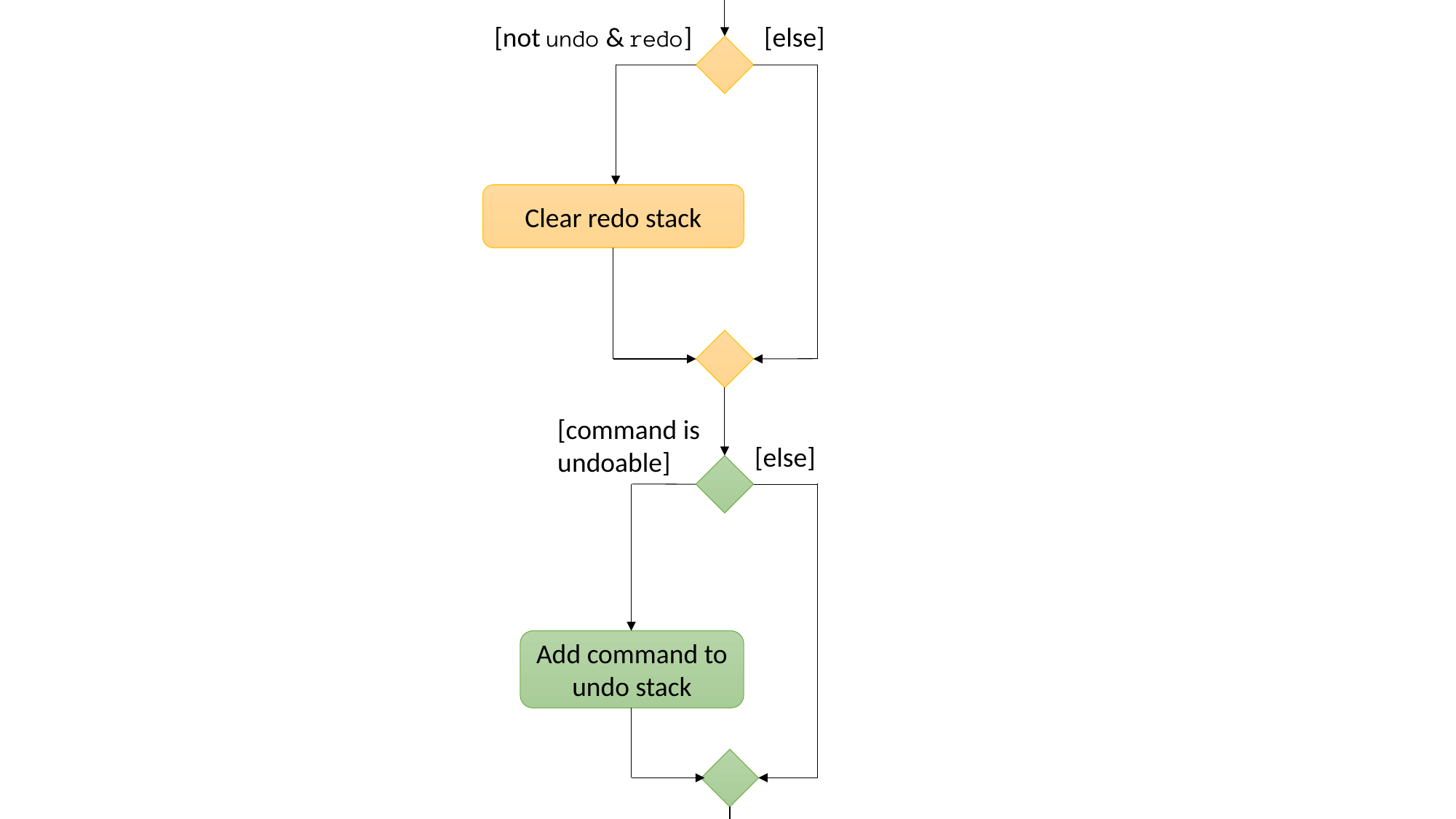

User executes command

[not undo & redo]
[else]

Clear redo stack

[command is undoable]
[else]

Add command to undo stack